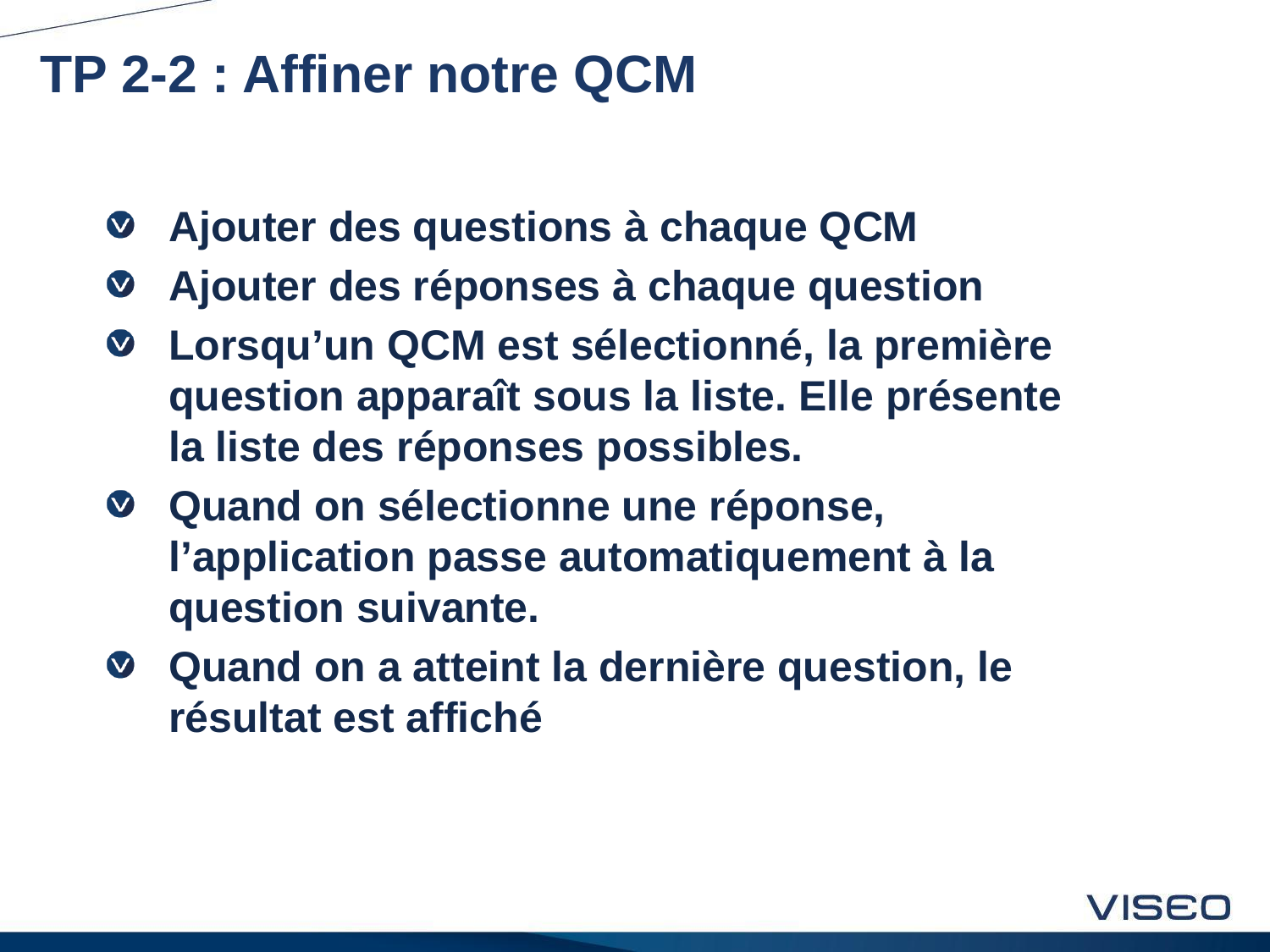

# TP 2-2 : Affiner notre QCM
Ajouter des questions à chaque QCM
Ajouter des réponses à chaque question
Lorsqu’un QCM est sélectionné, la première question apparaît sous la liste. Elle présente la liste des réponses possibles.
Quand on sélectionne une réponse, l’application passe automatiquement à la question suivante.
Quand on a atteint la dernière question, le résultat est affiché